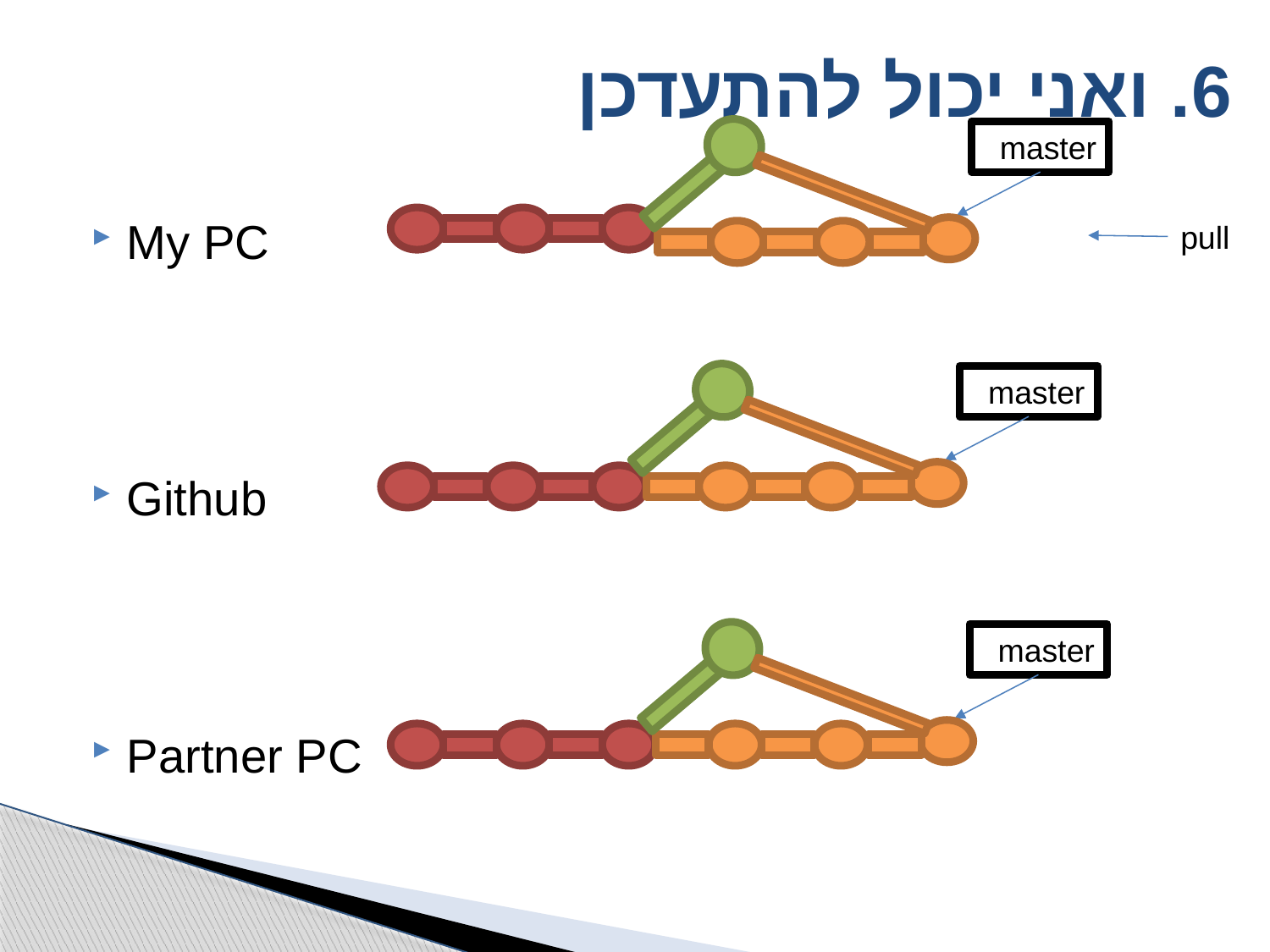

# 6. ואני יכול להתעדכן

master

My PC

Github

Partner PC

pull

master

master